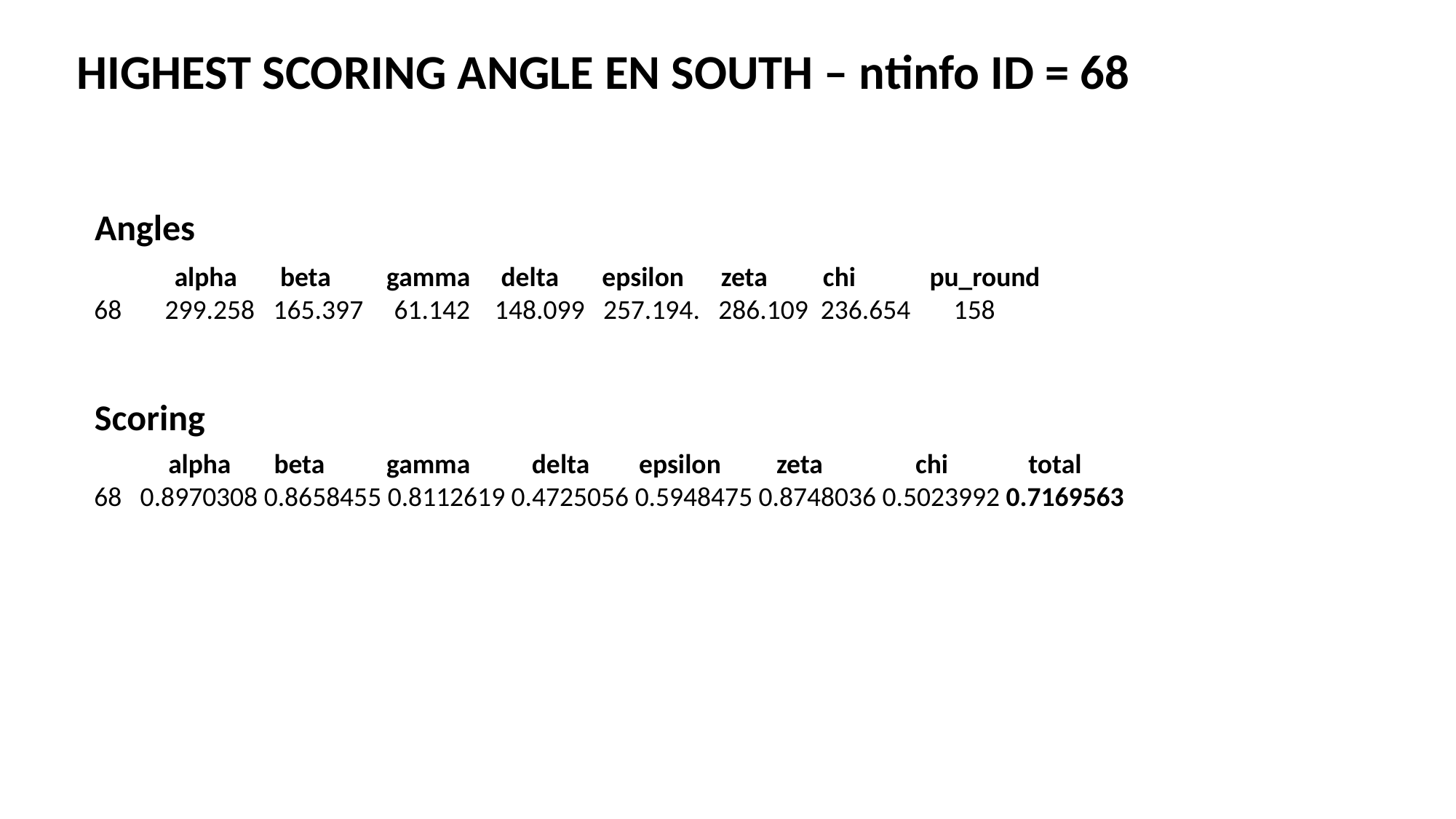

HIGHEST SCORING ANGLE EN SOUTH – ntinfo ID = 68
Angles
             alpha       beta         gamma     delta       epsilon      zeta         chi            pu_round
68       299.258   165.397     61.142    148.099   257.194.   286.109  236.654       158
Scoring
            alpha       beta          gamma          delta        epsilon         zeta               chi             total
68   0.8970308 0.8658455 0.8112619 0.4725056 0.5948475 0.8748036 0.5023992 0.7169563